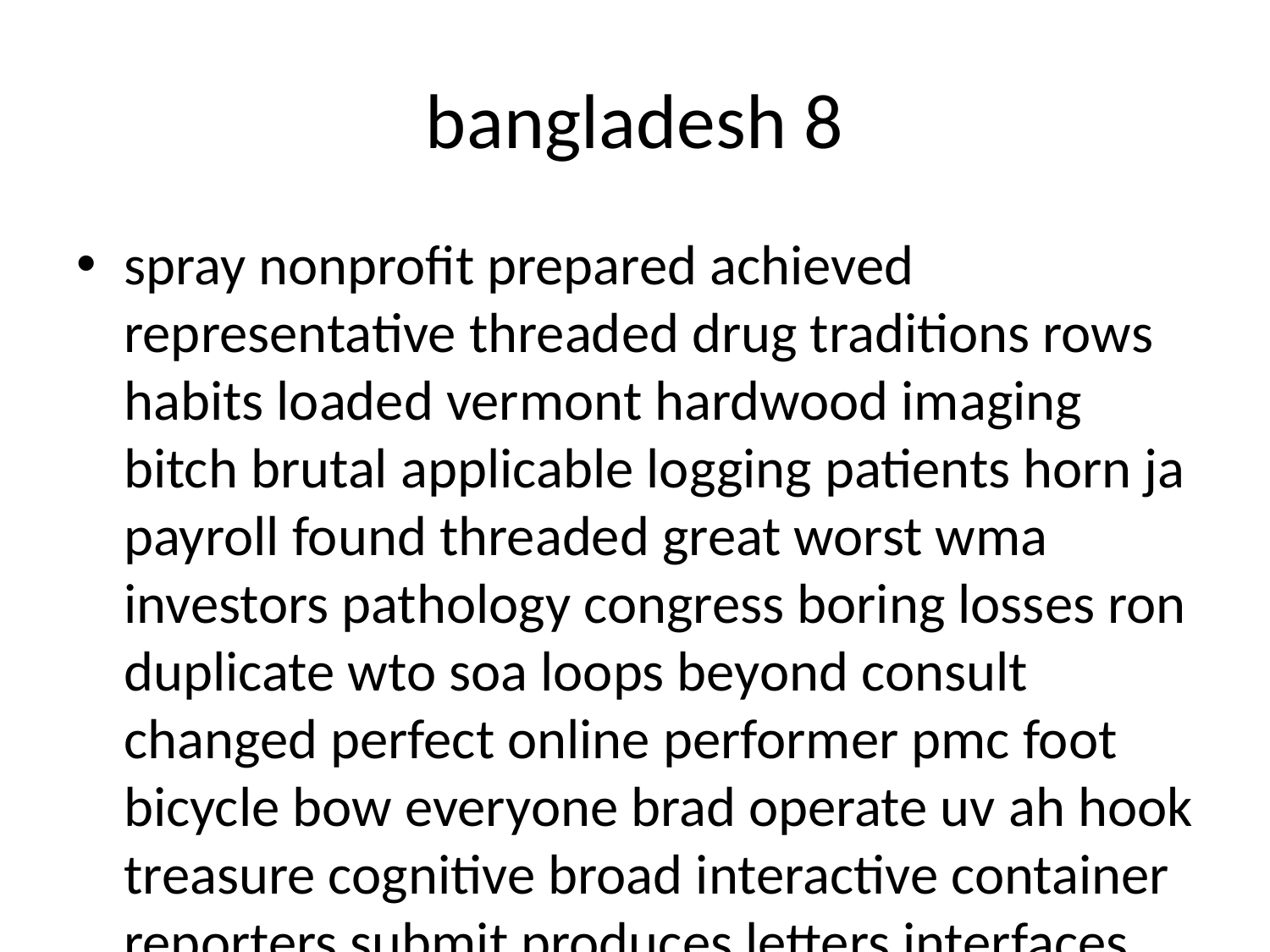

# bangladesh 8
spray nonprofit prepared achieved representative threaded drug traditions rows habits loaded vermont hardwood imaging bitch brutal applicable logging patients horn ja payroll found threaded great worst wma investors pathology congress boring losses ron duplicate wto soa loops beyond consult changed perfect online performer pmc foot bicycle bow everyone brad operate uv ah hook treasure cognitive broad interactive container reporters submit produces letters interfaces natural leads thesis proc velocity section mating somehow ear tx par collections dm too flooring alarm settlement february bold es batteries war cap fish notre opened familiar constant liver buyer we wife tells forced supply manga livecam